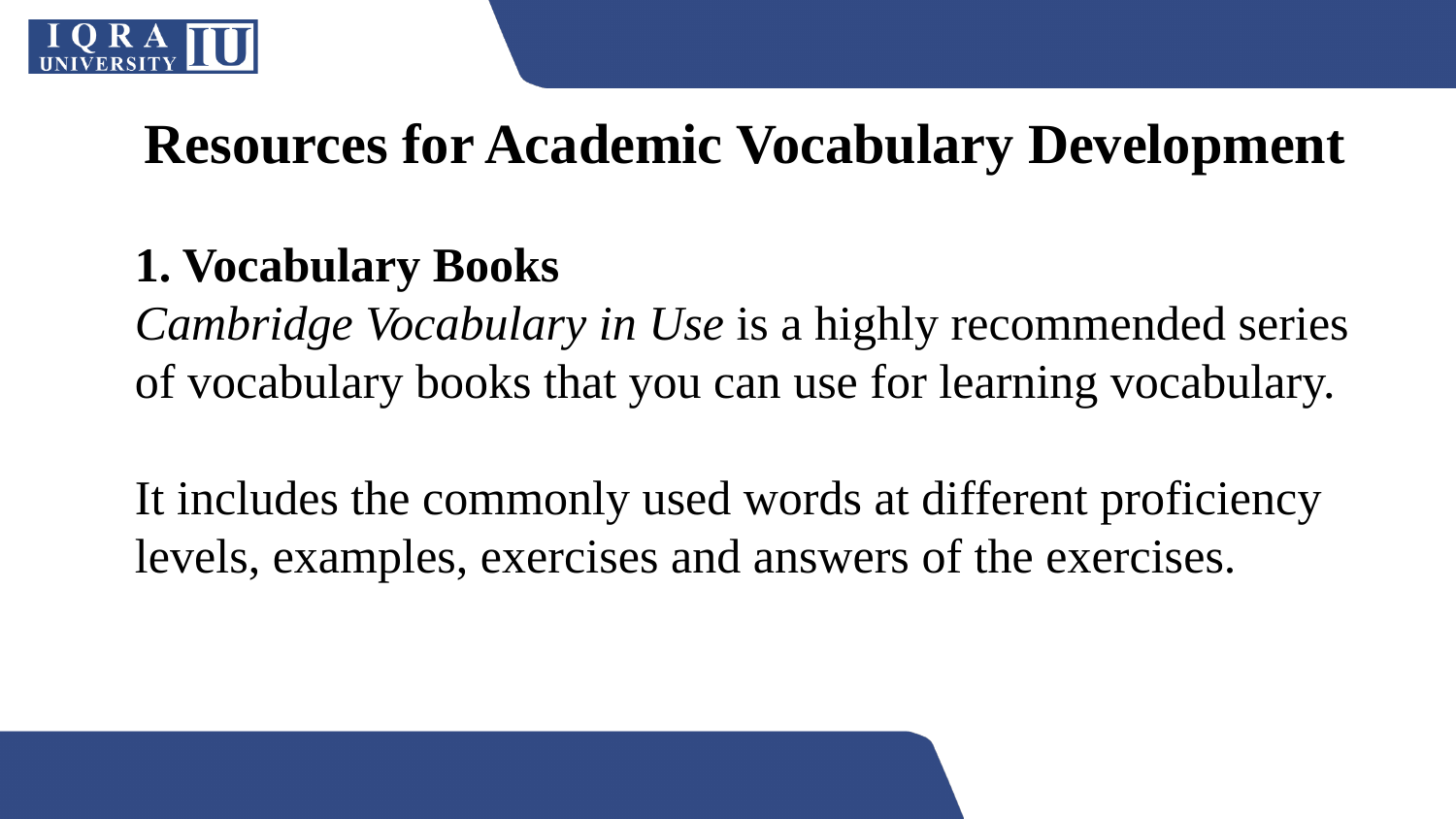

Resources for Academic Vocabulary Development

1. Vocabulary Books
Cambridge Vocabulary in Use is a highly recommended series of vocabulary books that you can use for learning vocabulary.

It includes the commonly used words at different proficiency  levels, examples, exercises and answers of the exercises.